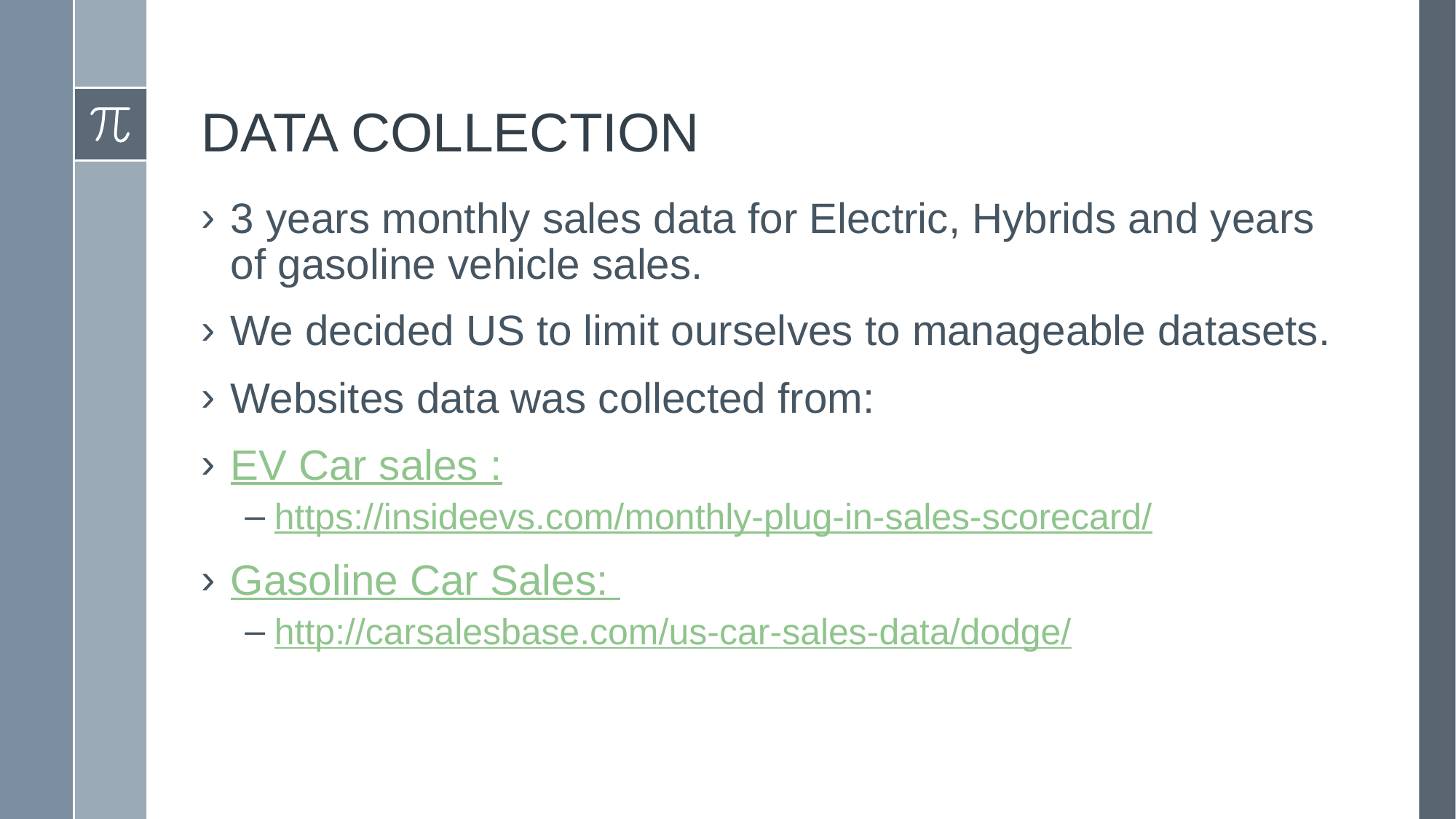

# DATA COLLECTION
3 years monthly sales data for Electric, Hybrids and years of gasoline vehicle sales.
We decided US to limit ourselves to manageable datasets.
Websites data was collected from:
EV Car sales :
https://insideevs.com/monthly-plug-in-sales-scorecard/
Gasoline Car Sales:
http://carsalesbase.com/us-car-sales-data/dodge/